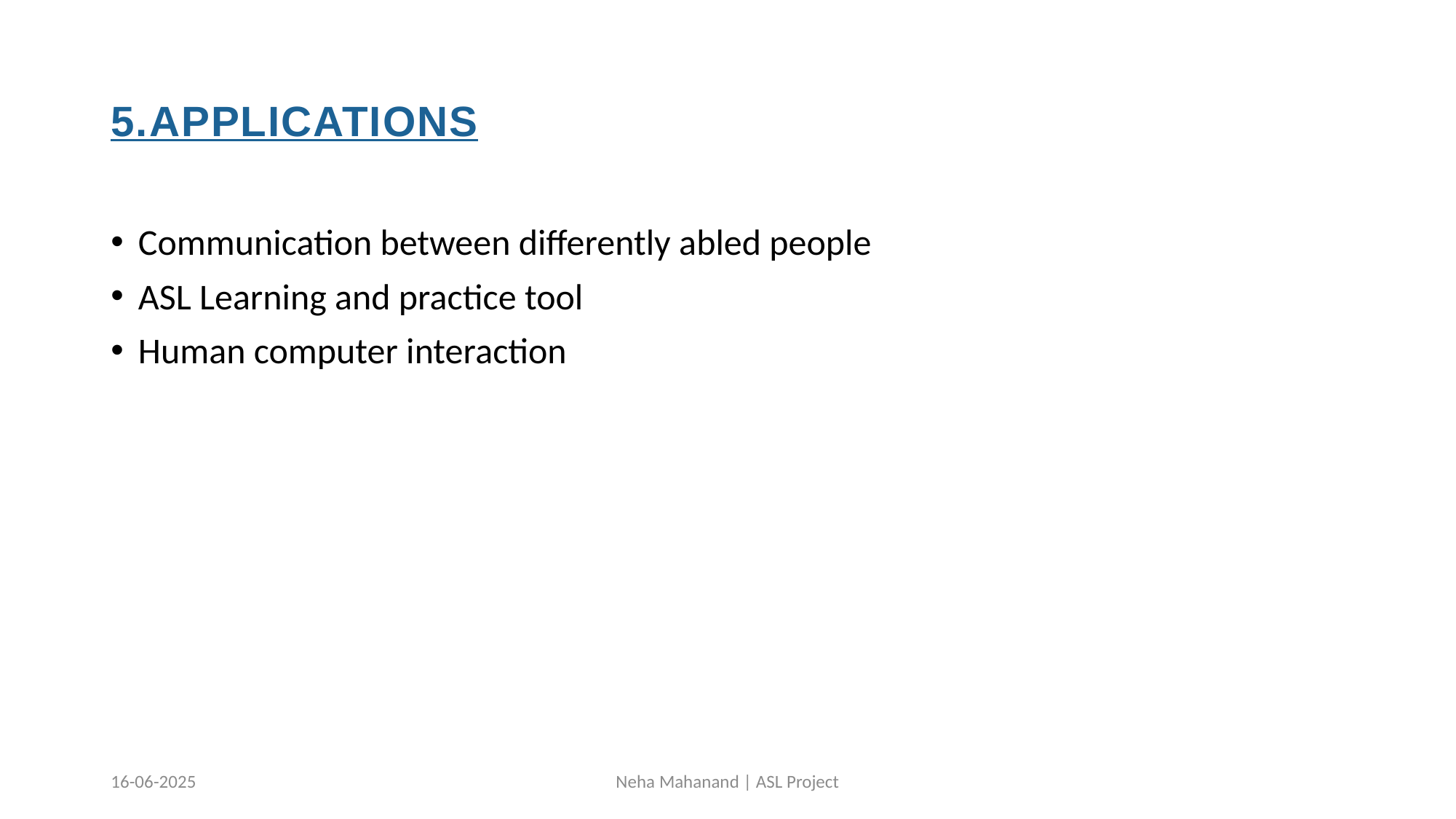

# 5.APPLICATIONS
Communication between differently abled people
ASL Learning and practice tool
Human computer interaction
16-06-2025
Neha Mahanand | ASL Project